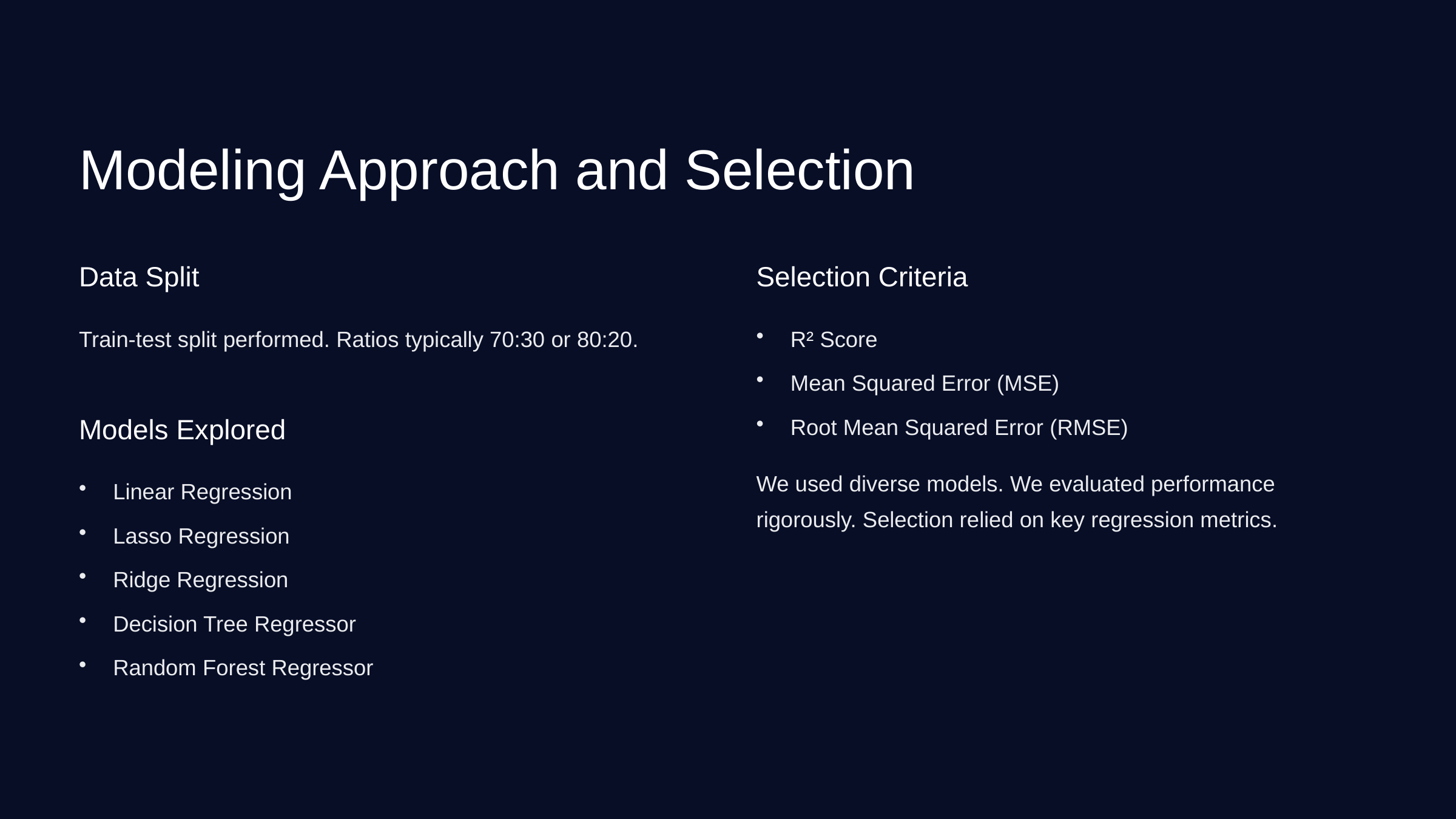

Modeling Approach and Selection
Data Split
Selection Criteria
Train-test split performed. Ratios typically 70:30 or 80:20.
R² Score
Mean Squared Error (MSE)
Root Mean Squared Error (RMSE)
Models Explored
We used diverse models. We evaluated performance rigorously. Selection relied on key regression metrics.
Linear Regression
Lasso Regression
Ridge Regression
Decision Tree Regressor
Random Forest Regressor